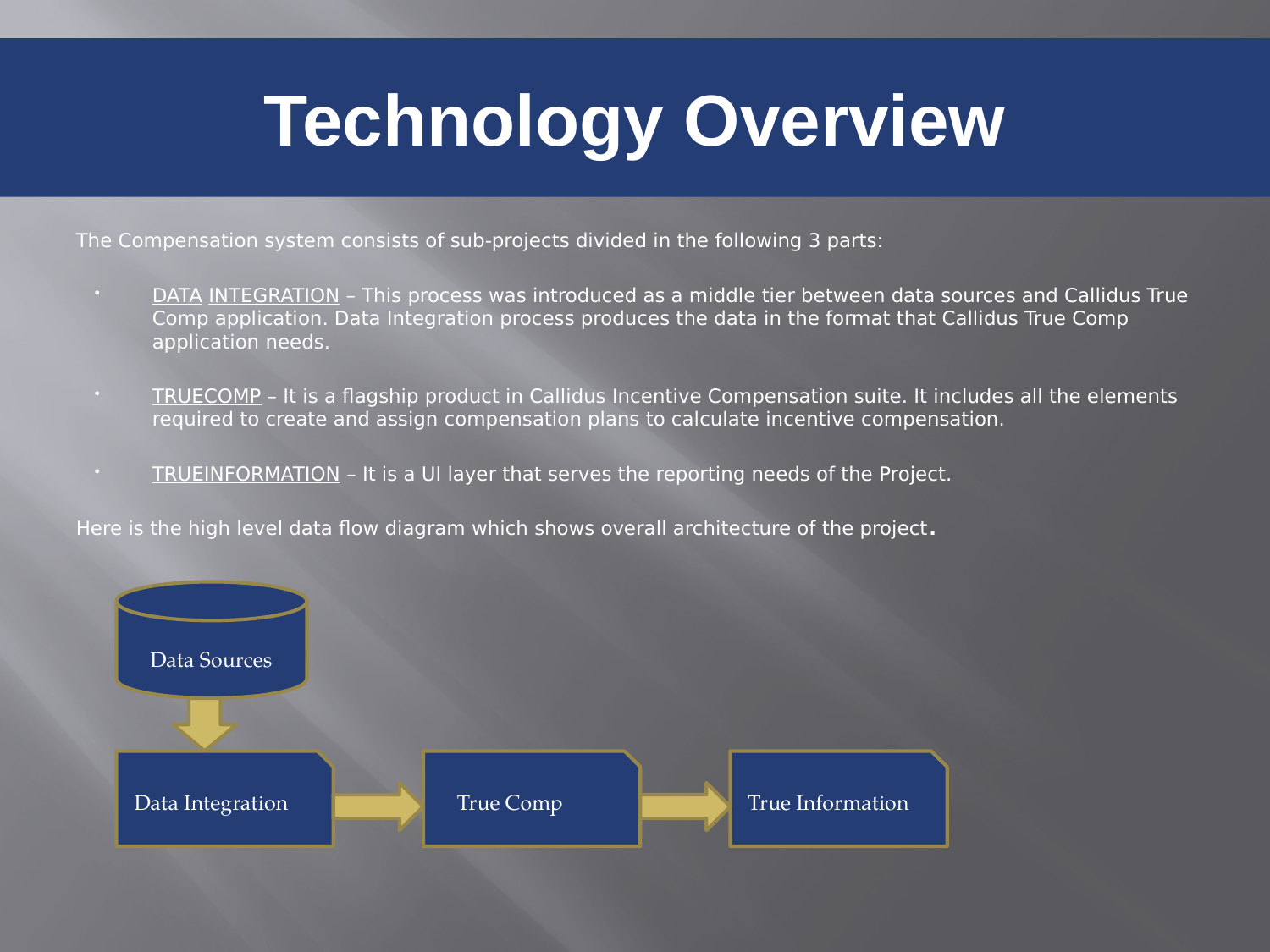

# Technology Overview
The Compensation system consists of sub-projects divided in the following 3 parts:

DATA INTEGRATION – This process was introduced as a middle tier between data sources and Callidus True Comp application. Data Integration process produces the data in the format that Callidus True Comp application needs.

TRUECOMP – It is a flagship product in Callidus Incentive Compensation suite. It includes all the elements required to create and assign compensation plans to calculate incentive compensation.

TRUEINFORMATION – It is a UI layer that serves the reporting needs of the Project.

Here is the high level data flow diagram which shows overall architecture of the project.

Data Sources

Data Integration

True Comp

True Information